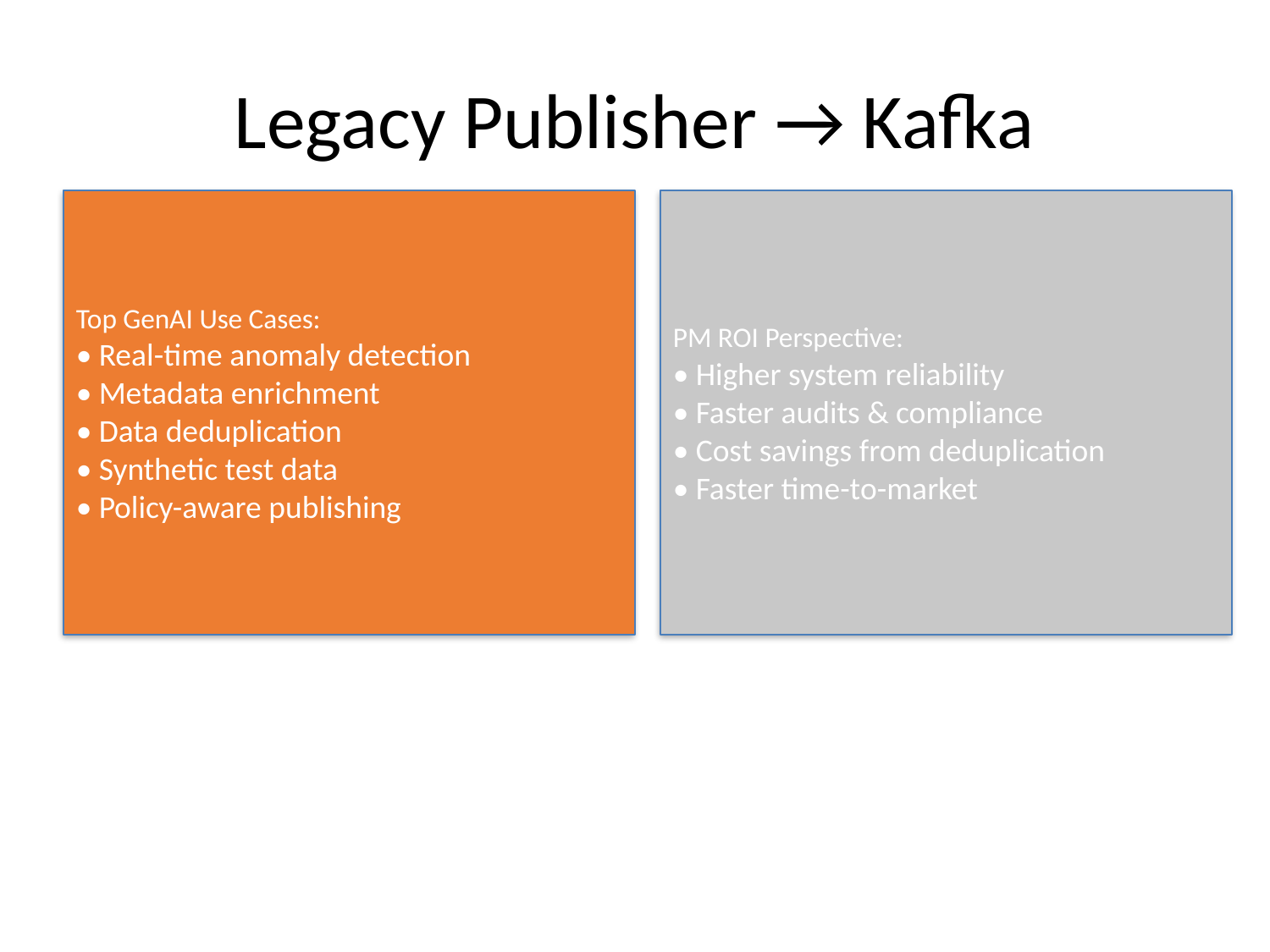

# Legacy Publisher → Kafka
Top GenAI Use Cases:
• Real-time anomaly detection
• Metadata enrichment
• Data deduplication
• Synthetic test data
• Policy-aware publishing
PM ROI Perspective:
• Higher system reliability
• Faster audits & compliance
• Cost savings from deduplication
• Faster time-to-market